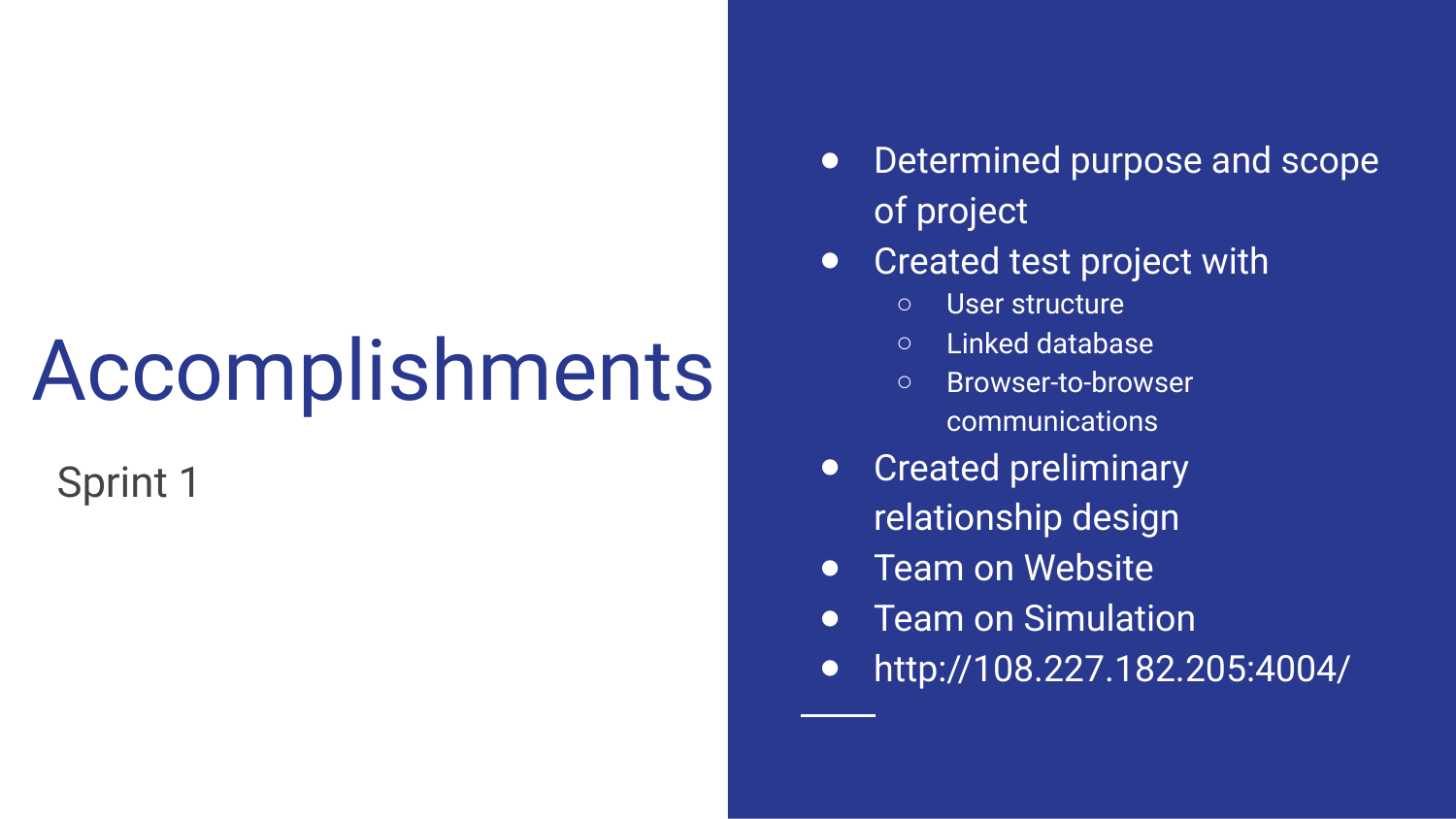

Determined purpose and scope of project
Created test project with
User structure
Linked database
Browser-to-browser communications
Created preliminary relationship design
Team on Website
Team on Simulation
http://108.227.182.205:4004/
# Accomplishments
Sprint 1